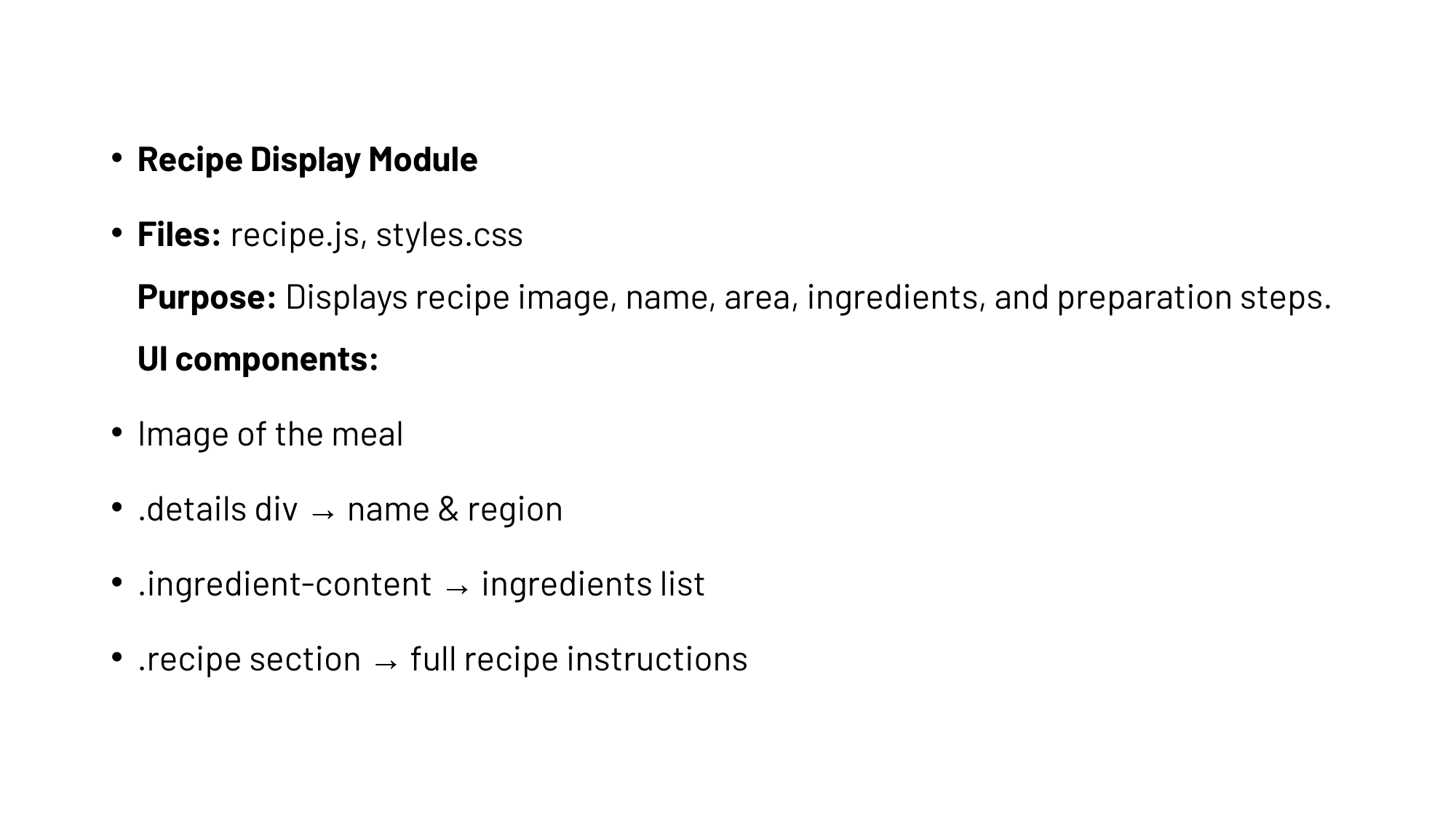

Recipe Display Module
Files: recipe.js, styles.css
Purpose: Displays recipe image, name, area, ingredients, and preparation steps.
UI components:
Image of the meal
.details div → name & region
.ingredient-content → ingredients list
.recipe section → full recipe instructions